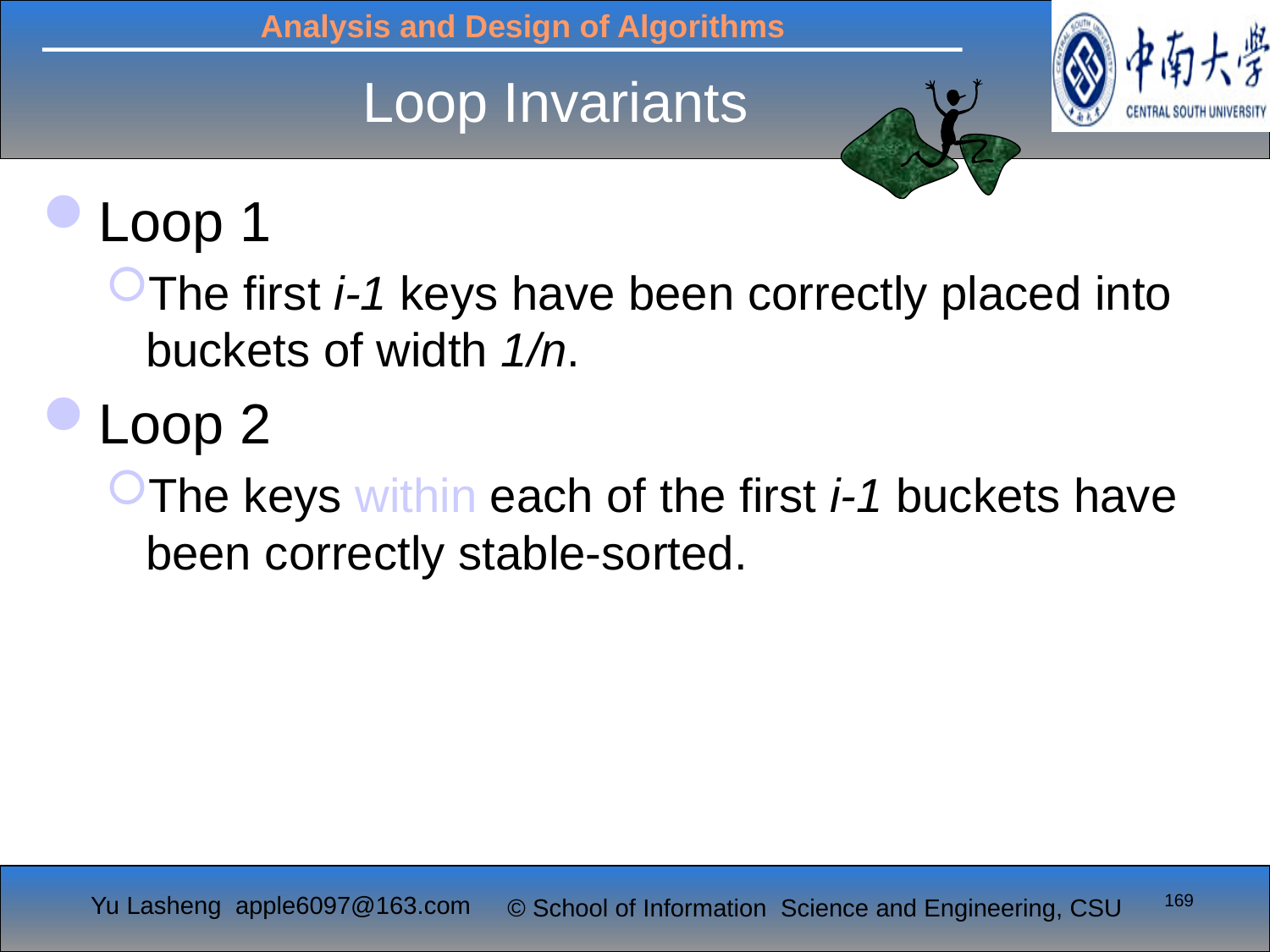

# Loop Invariants

Loop 1
The first i-1 keys have been correctly placed into buckets of width 1/n.
Loop 2
The keys within each of the first i-1 buckets have been correctly stable-sorted.
169